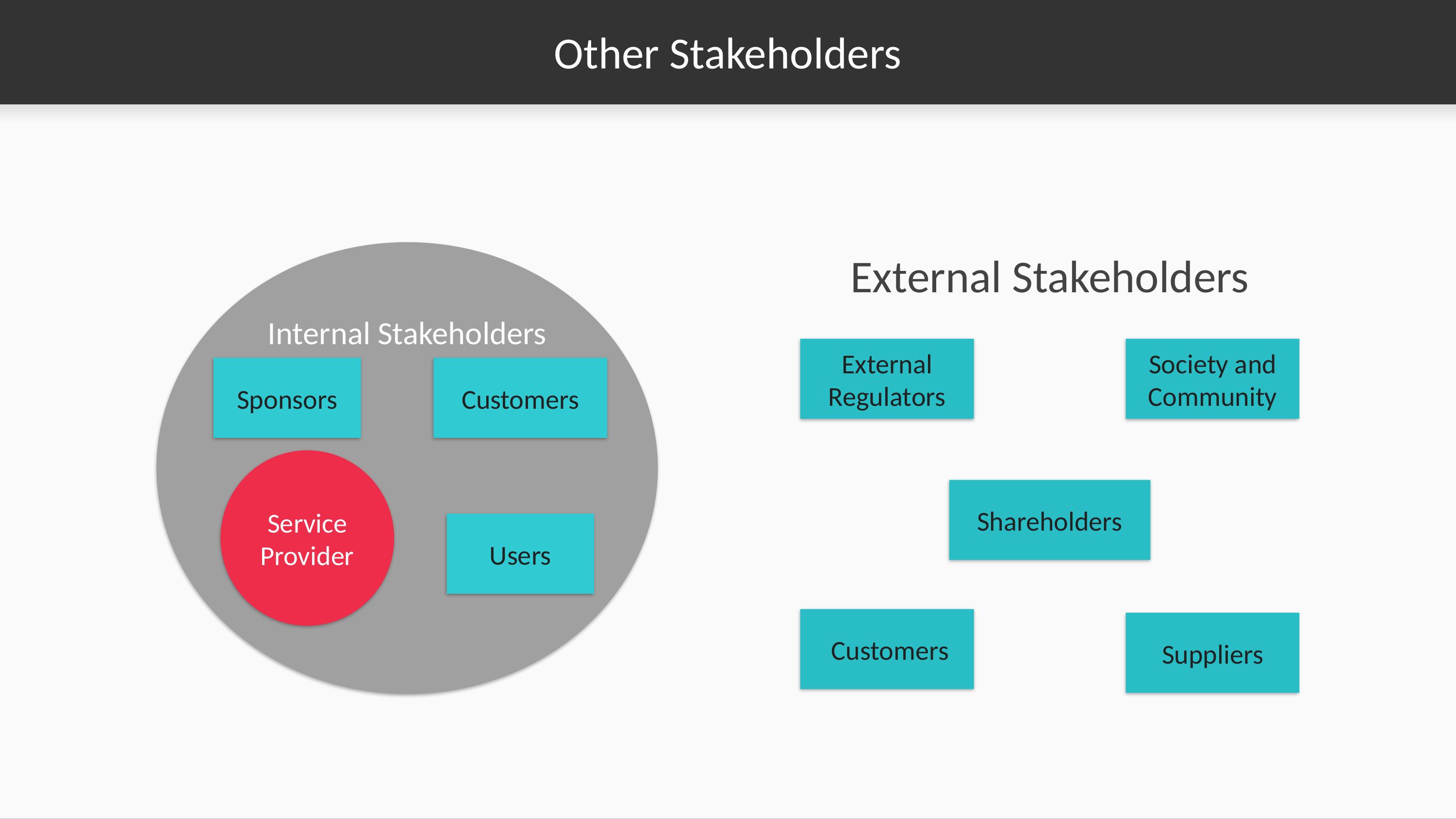

# Other Stakeholders
Internal Stakeholders
External Stakeholders
External Regulators
Society and Community
Sponsors
Customers
Service Provider
Shareholders
Users
 Customers
Suppliers